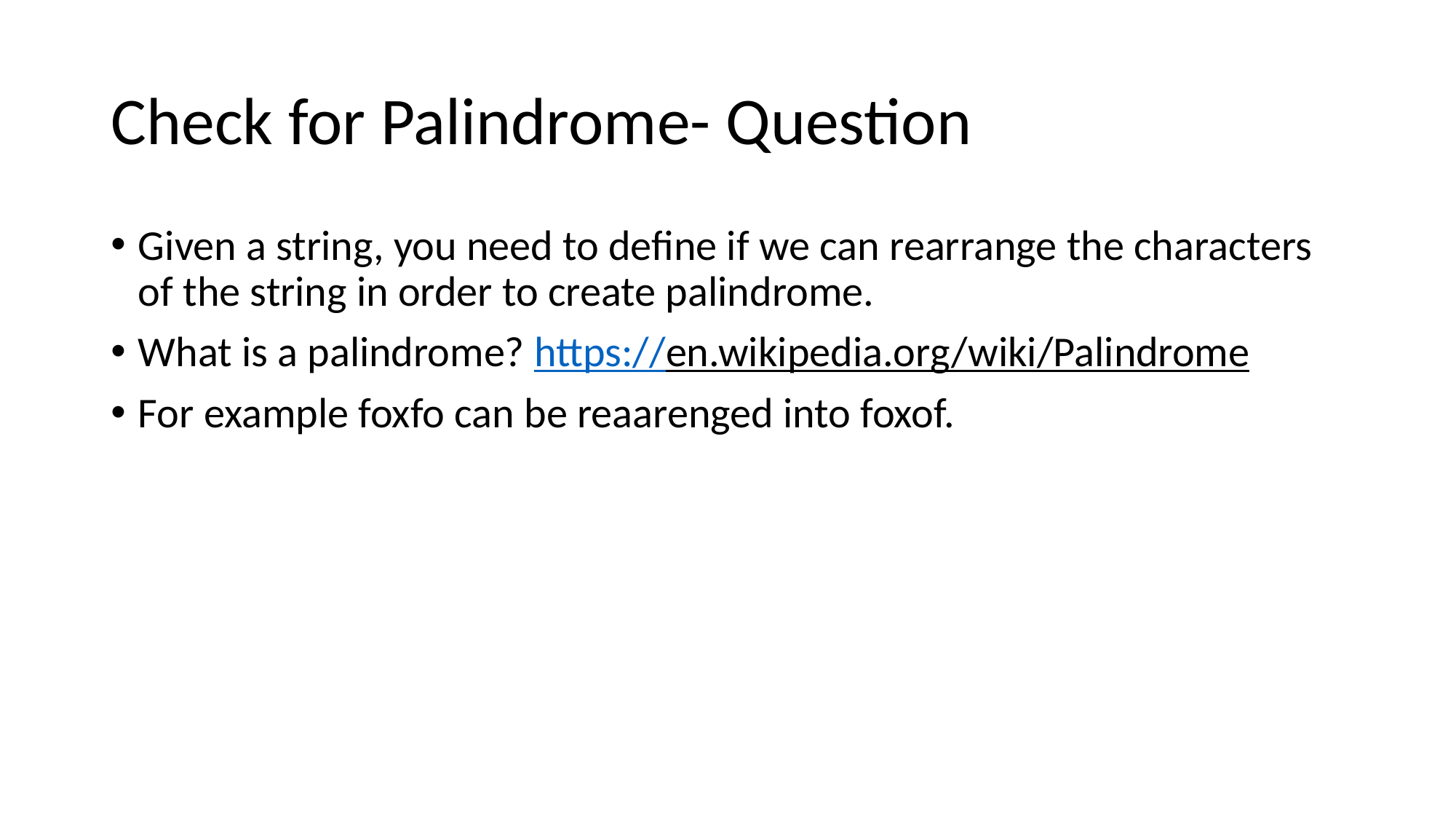

# Check for Palindrome- Question
Given a string, you need to define if we can rearrange the characters of the string in order to create palindrome.
What is a palindrome? https://en.wikipedia.org/wiki/Palindrome
For example foxfo can be reaarenged into foxof.